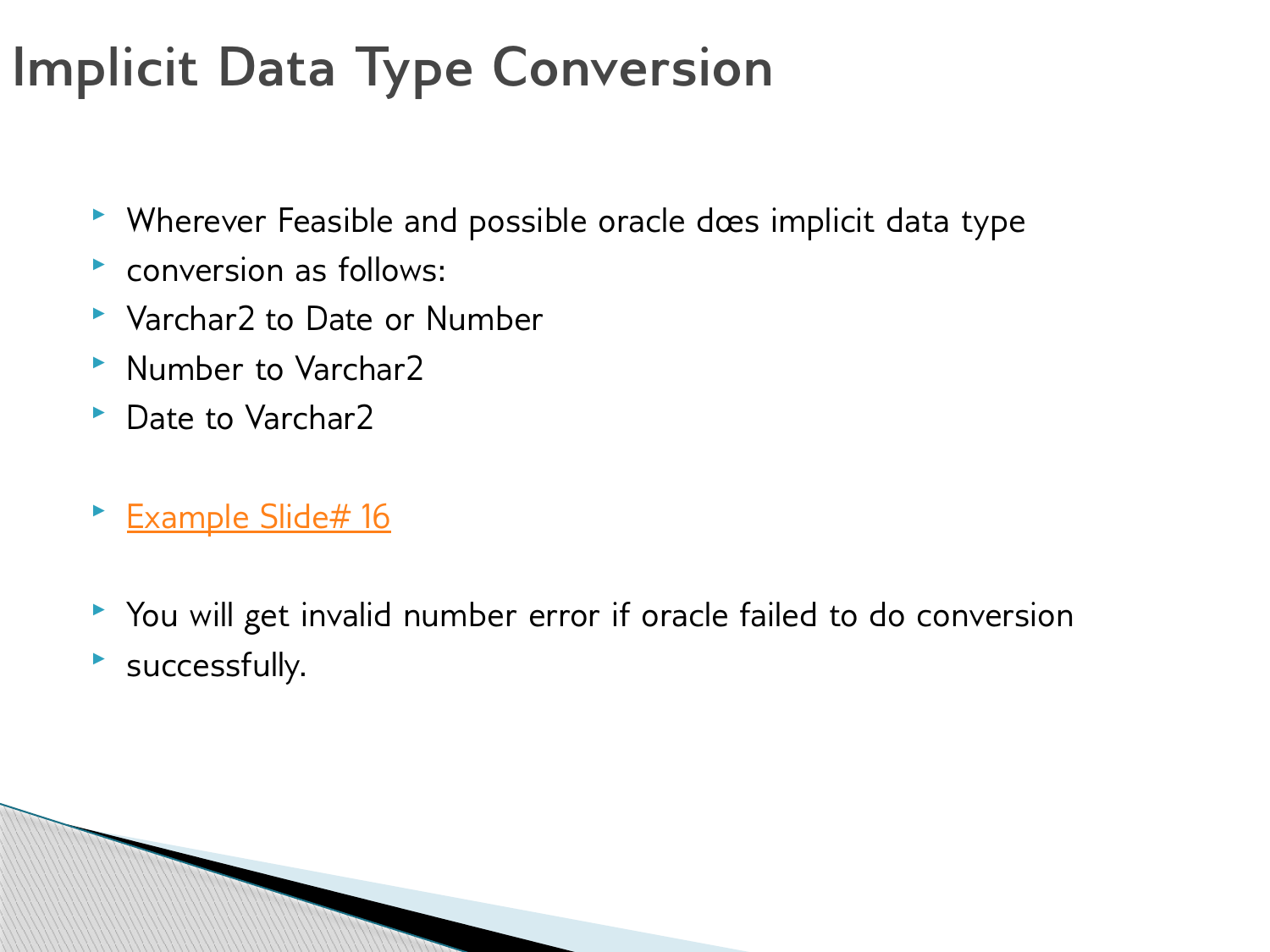

# Implicit Data Type Conversion
Wherever Feasible and possible oracle does implicit data type
conversion as follows:
Varchar2 to Date or Number
Number to Varchar2
Date to Varchar2

Example Slide# 16

You will get invalid number error if oracle failed to do conversion
successfully.